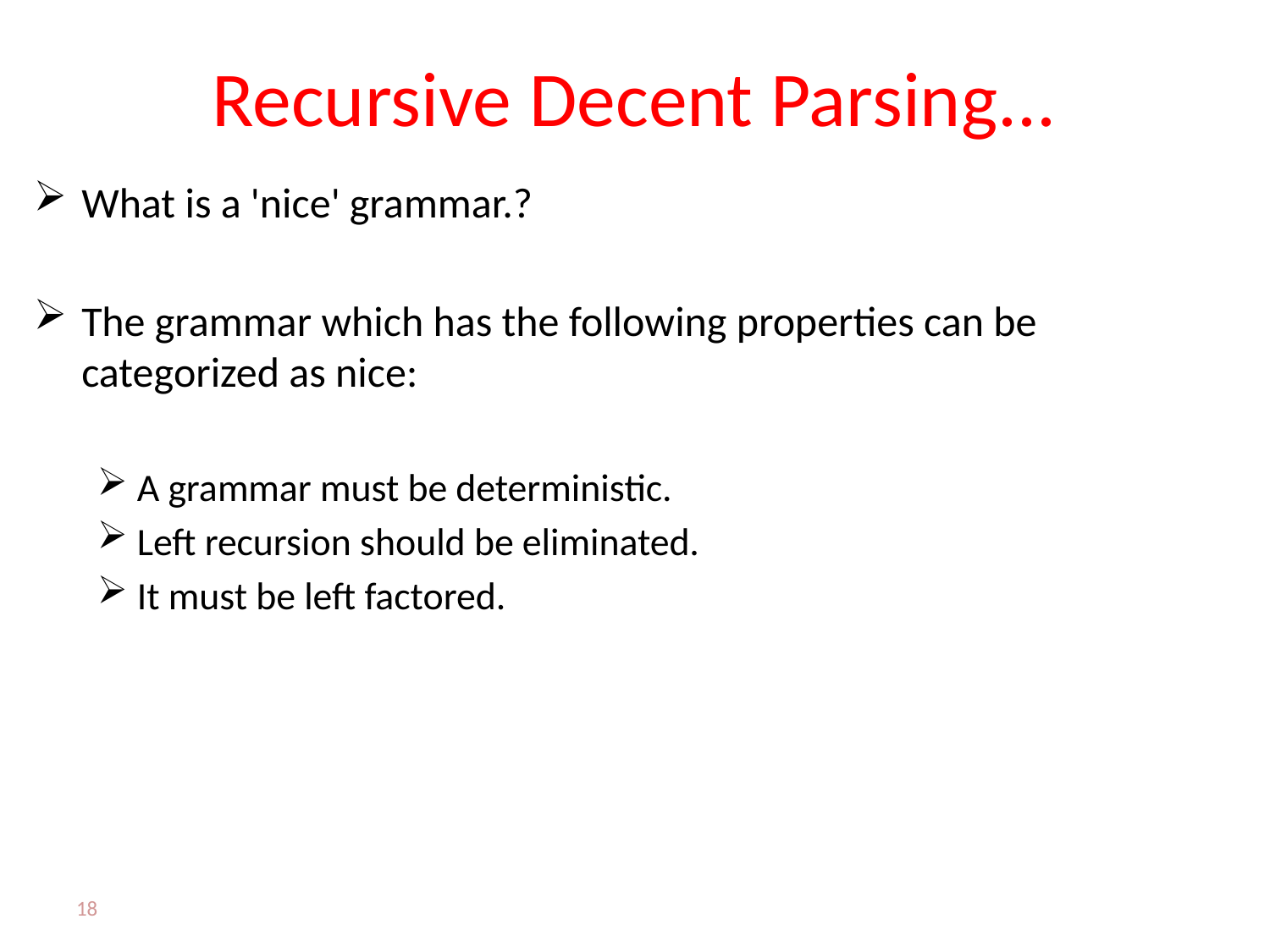

# Recursive Decent Parsing...
What is a 'nice' grammar.?

The grammar which has the following properties can be categorized as nice:

A grammar must be deterministic.
Left recursion should be eliminated.
It must be left factored.

18